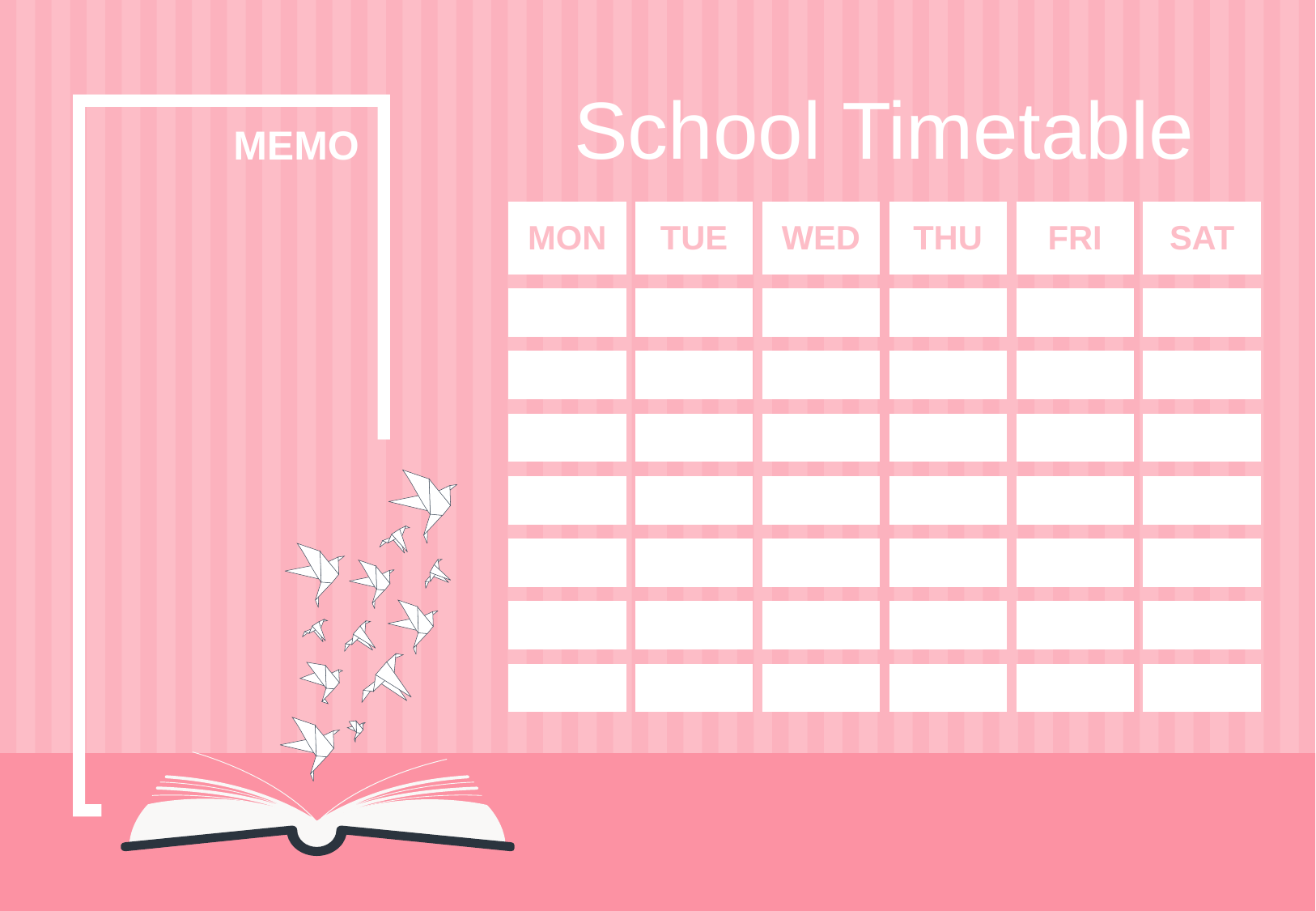

School Timetable

MEMO
| MON |
| --- |
|  |
|  |
|  |
|  |
|  |
|  |
|  |
|  |
|  |
|  |
|  |
|  |
|  |
|  |
| TUE |
| --- |
|  |
|  |
|  |
|  |
|  |
|  |
|  |
|  |
|  |
|  |
|  |
|  |
|  |
|  |
| WED |
| --- |
|  |
|  |
|  |
|  |
|  |
|  |
|  |
|  |
|  |
|  |
|  |
|  |
|  |
|  |
| THU |
| --- |
|  |
|  |
|  |
|  |
|  |
|  |
|  |
|  |
|  |
|  |
|  |
|  |
|  |
|  |
| FRI |
| --- |
|  |
|  |
|  |
|  |
|  |
|  |
|  |
|  |
|  |
|  |
|  |
|  |
|  |
|  |
| SAT |
| --- |
|  |
|  |
|  |
|  |
|  |
|  |
|  |
|  |
|  |
|  |
|  |
|  |
|  |
|  |